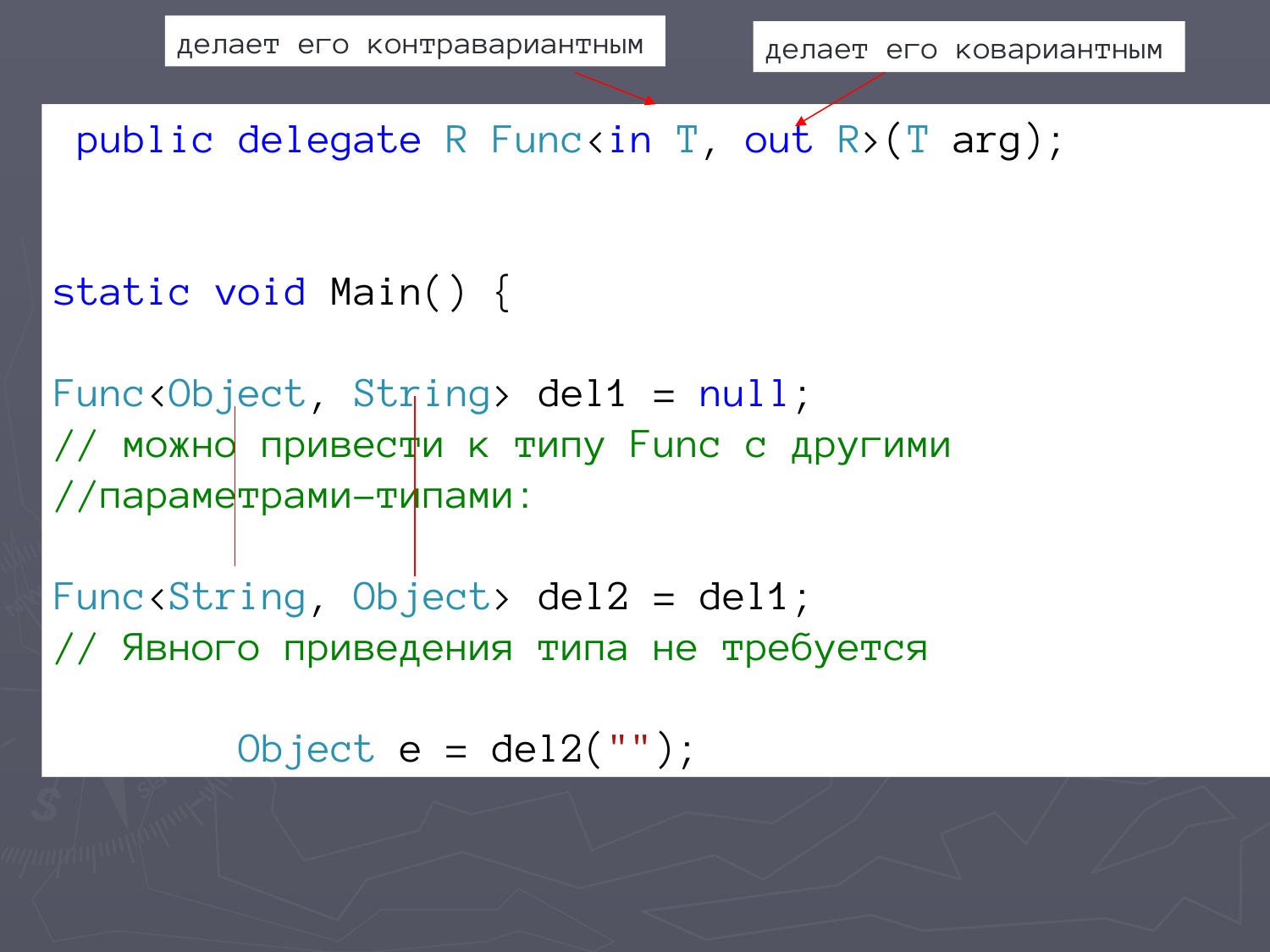

делает его контравариантным
делает его ковариантным
#
 public delegate R Func<in T, out R>(T arg);

static void Main() {

Func<Object, String> del1 = null;
// можно привести к типу Func с другими //параметрами-типами:

Func<String, Object> del2 = del1;
// Явного приведения типа не требуется

        Object e = del2("");